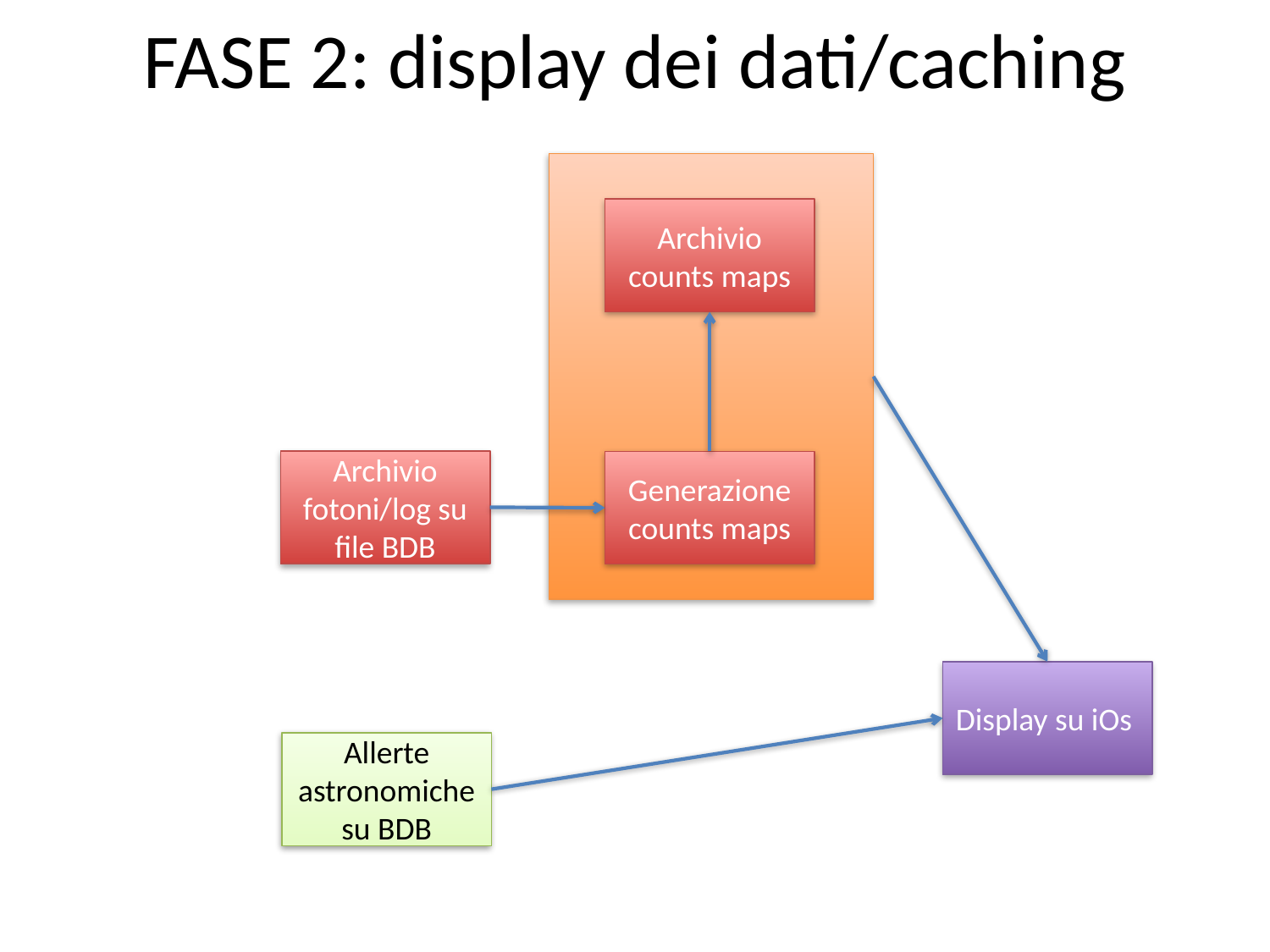

FASE 2: display dei dati/caching

Archivio counts maps
Archivio fotoni/log su file BDB
Generazione counts maps
Display su iOs
Allerte astronomiche su BDB